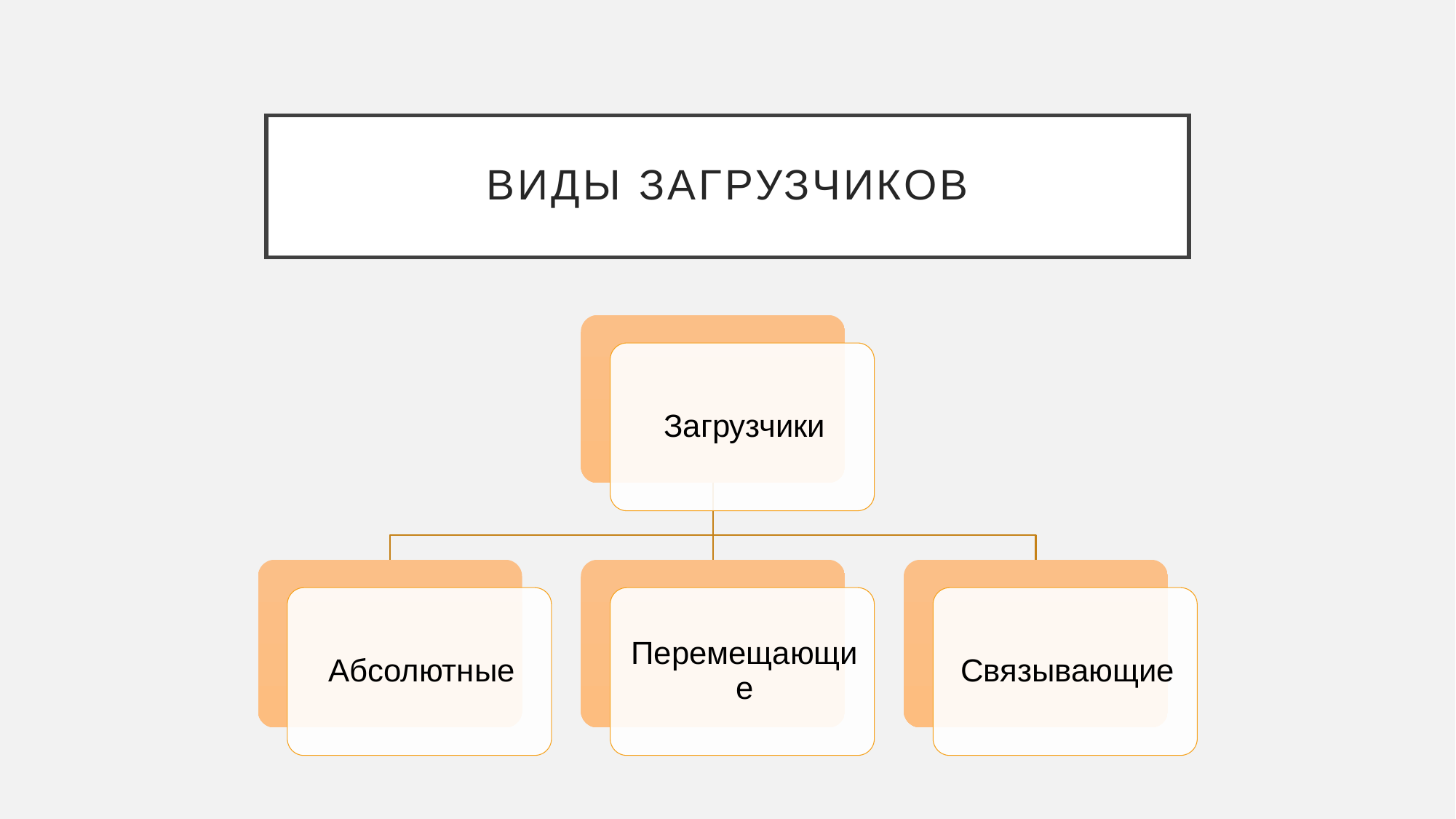

# Виды загрузчиков
Загрузчики
Абсолютные
Перемещающие
Связывающие